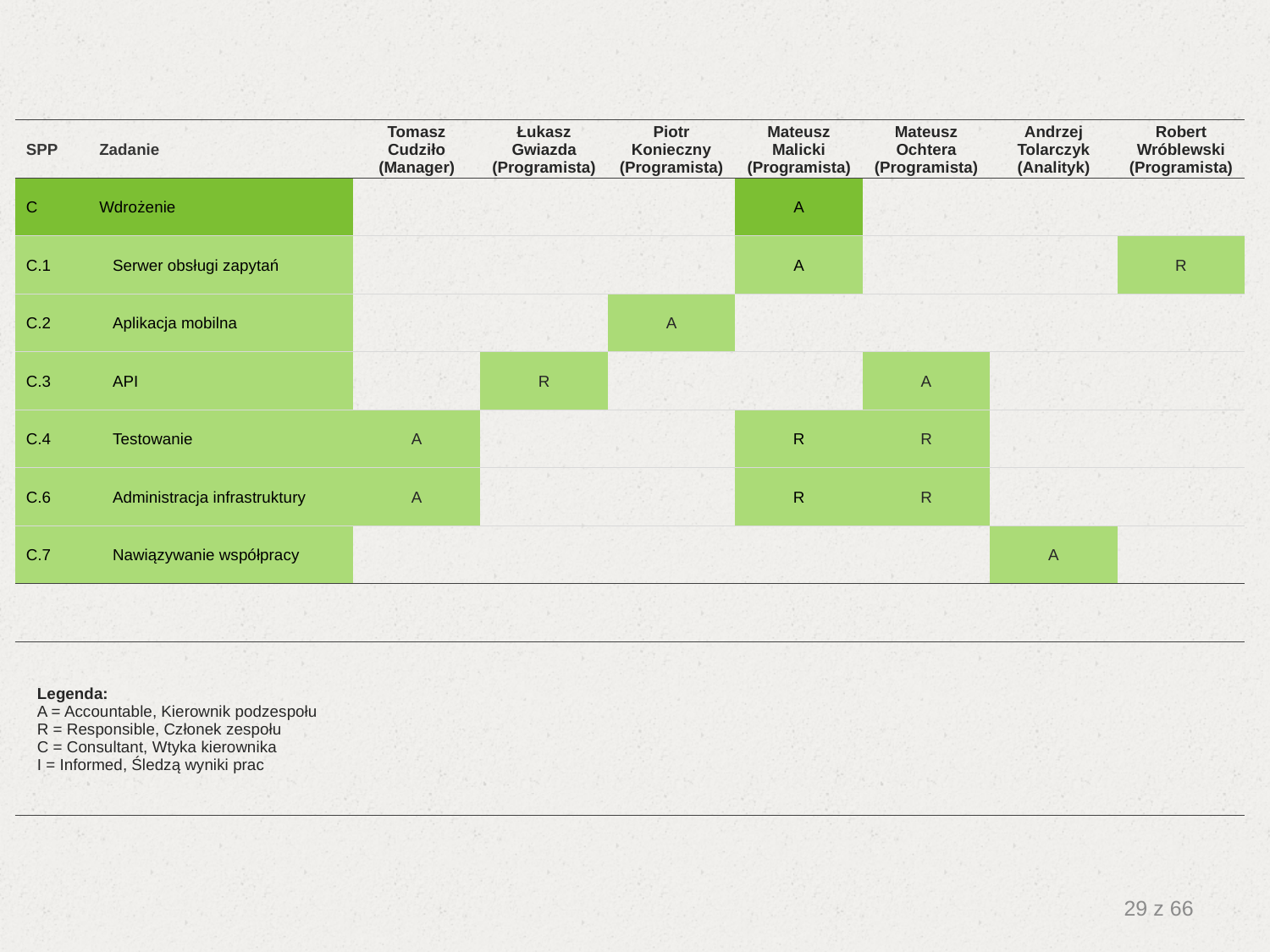

| SPP | Zadanie | Tomasz Cudziło (Manager) | Łukasz Gwiazda (Programista) | Piotr Konieczny (Programista) | Mateusz Malicki (Programista) | Mateusz Ochtera (Programista) | Andrzej Tolarczyk (Analityk) | Robert Wróblewski (Programista) |
| --- | --- | --- | --- | --- | --- | --- | --- | --- |
| C | Wdrożenie |  |  |  | A |  |  |  |
| C.1 | Serwer obsługi zapytań |  |  |  | A |  |  | R |
| C.2 | Aplikacja mobilna |  |  | A |  |  |  |  |
| C.3 | API |  | R |  |  | A |  |  |
| C.4 | Testowanie | A |  |  | R | R |  |  |
| C.6 | Administracja infrastruktury | A |  |  | R | R |  |  |
| C.7 | Nawiązywanie współpracy |  |  |  |  |  | A |  |
|  |  |  |  |  |  |  |  |  |
| Legenda: A = Accountable, Kierownik podzespołu R = Responsible, Członek zespołu C = Consultant, Wtyka kierownika I = Informed, Śledzą wyniki prac |  |  |  |  |  |  |  |  |
29 z 66